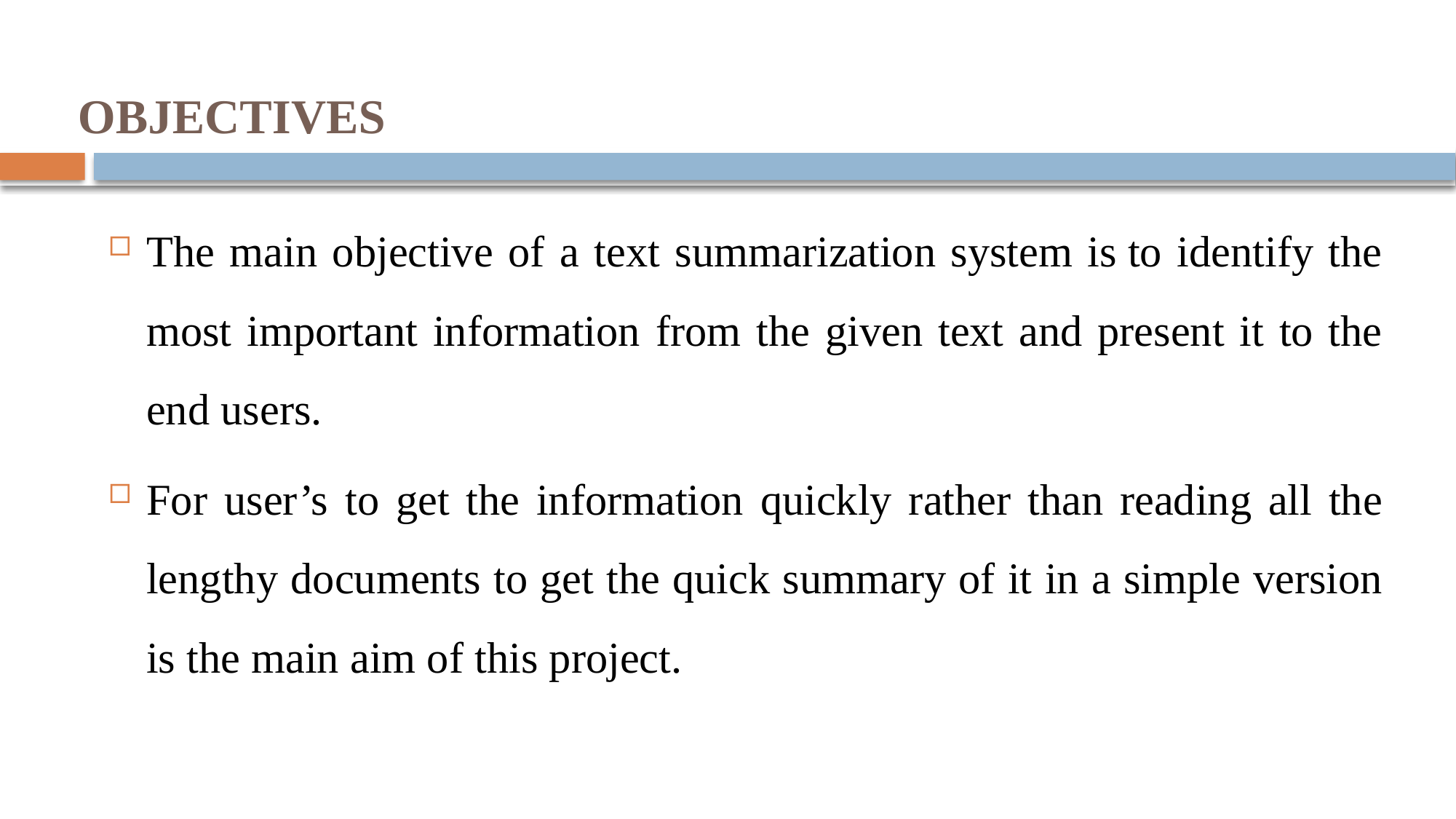

# OBJECTIVES
The main objective of a text summarization system is to identify the most important information from the given text and present it to the end users.
For user’s to get the information quickly rather than reading all the lengthy documents to get the quick summary of it in a simple version is the main aim of this project.